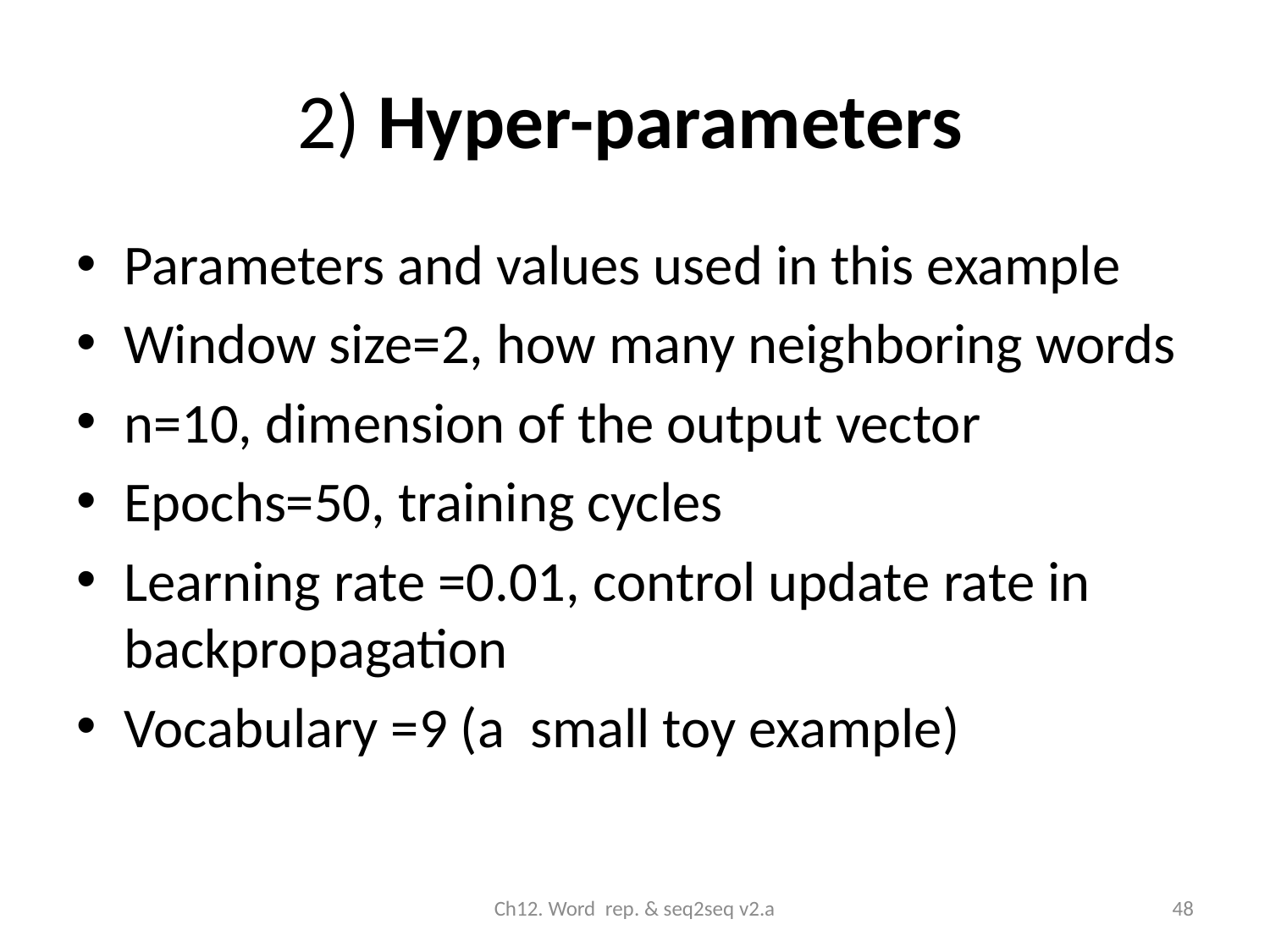

# 2) Hyper-parameters
Parameters and values used in this example
Window size=2, how many neighboring words
n=10, dimension of the output vector
Epochs=50, training cycles
Learning rate =0.01, control update rate in backpropagation
Vocabulary =9 (a  small toy example)

Ch12. Word  rep. & seq2seq v2.a
48